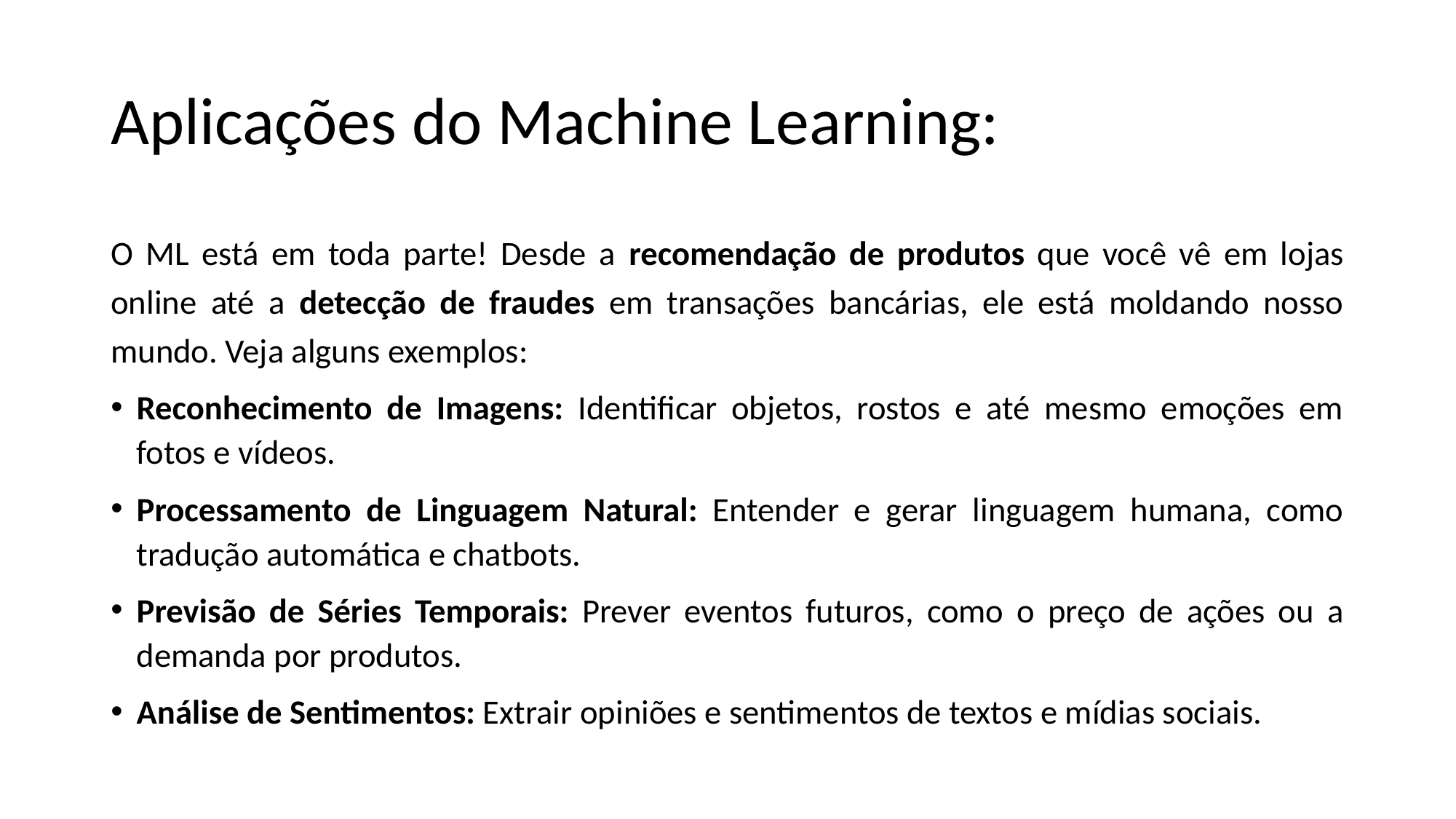

# Aplicações do Machine Learning:
O ML está em toda parte! Desde a recomendação de produtos que você vê em lojas online até a detecção de fraudes em transações bancárias, ele está moldando nosso mundo. Veja alguns exemplos:
Reconhecimento de Imagens: Identificar objetos, rostos e até mesmo emoções em fotos e vídeos.
Processamento de Linguagem Natural: Entender e gerar linguagem humana, como tradução automática e chatbots.
Previsão de Séries Temporais: Prever eventos futuros, como o preço de ações ou a demanda por produtos.
Análise de Sentimentos: Extrair opiniões e sentimentos de textos e mídias sociais.